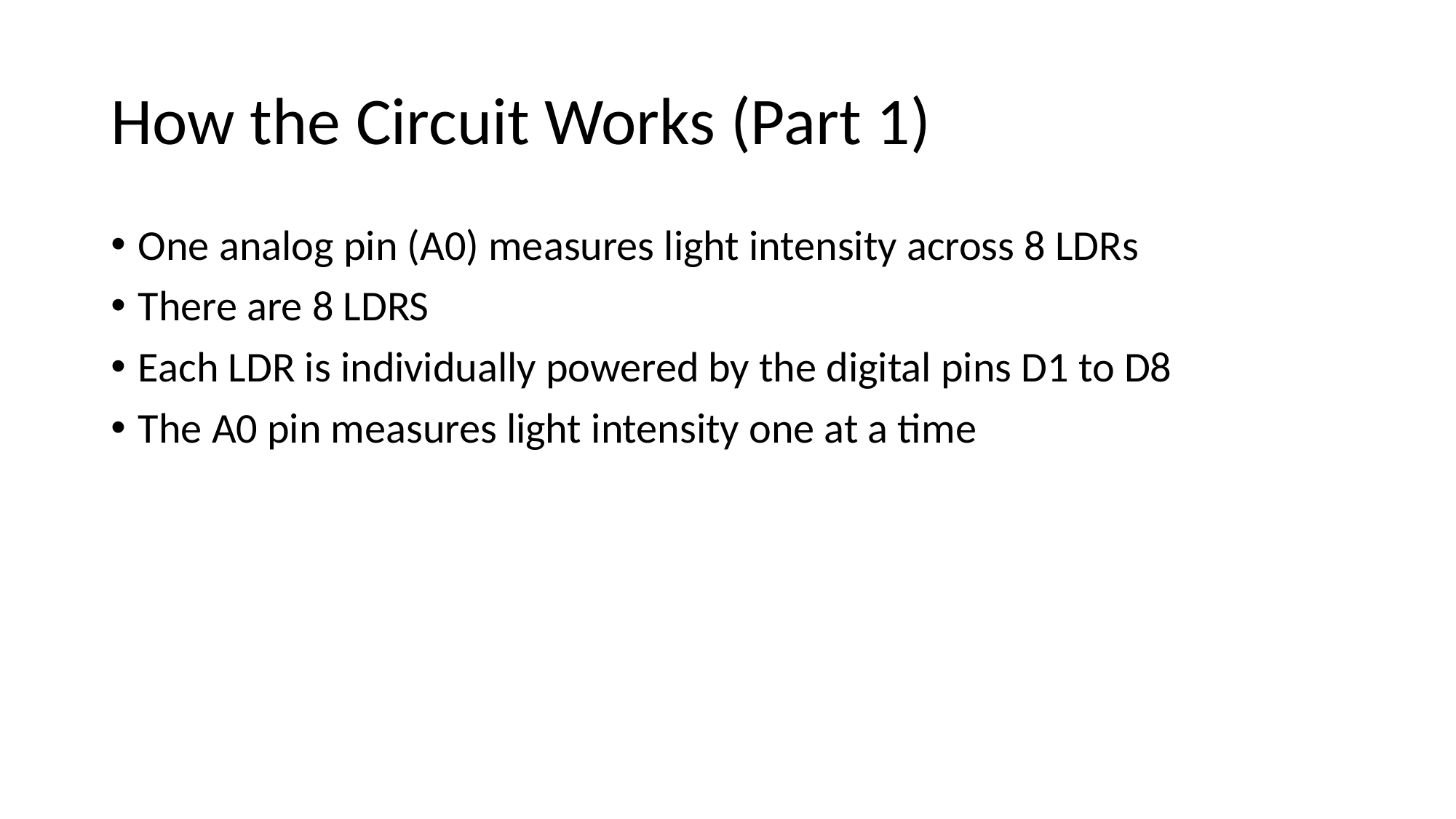

# How the Circuit Works (Part 1)
One analog pin (A0) measures light intensity across 8 LDRs
There are 8 LDRS
Each LDR is individually powered by the digital pins D1 to D8
The A0 pin measures light intensity one at a time